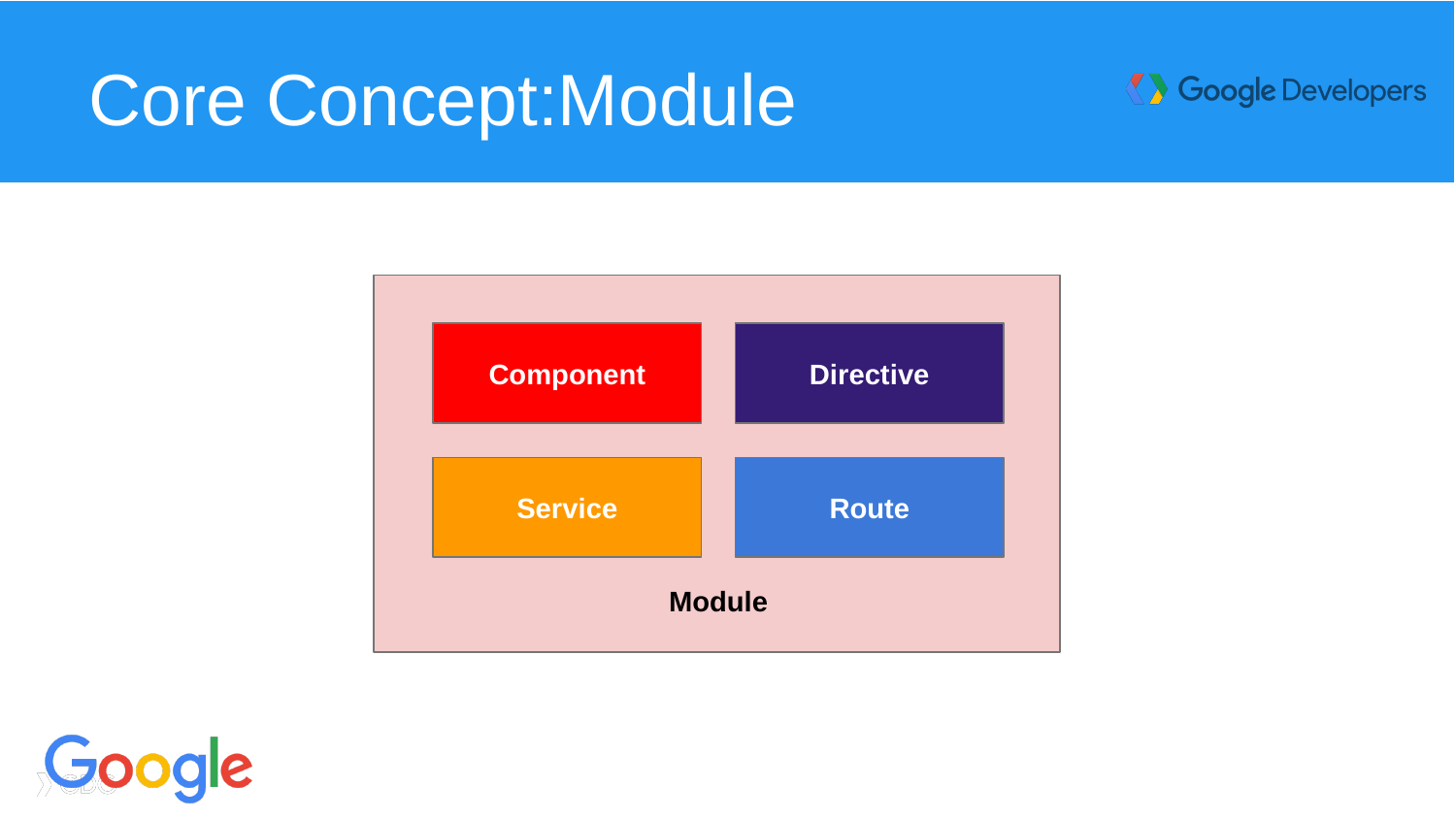

# Core Concept:Module

Component
Directive
Service
Route
Module